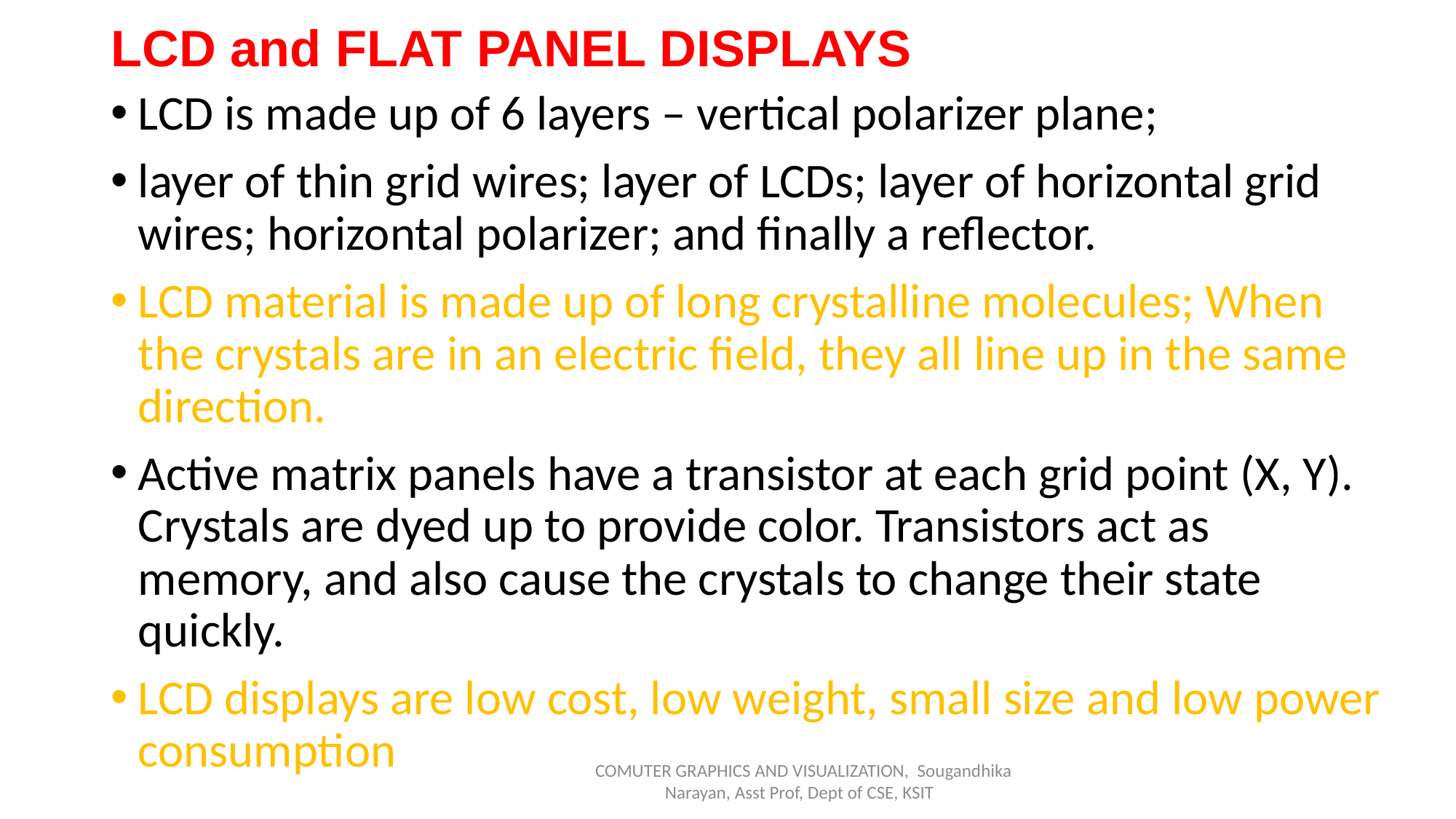

# LCD and FLAT PANEL DISPLAYS
LCD is made up of 6 layers – vertical polarizer plane;
layer of thin grid wires; layer of LCDs; layer of horizontal grid wires; horizontal polarizer; and finally a reflector.
LCD material is made up of long crystalline molecules; When the crystals are in an electric field, they all line up in the same direction.
Active matrix panels have a transistor at each grid point (X, Y). Crystals are dyed up to provide color. Transistors act as memory, and also cause the crystals to change their state quickly.
LCD displays are low cost, low weight, small size and low power consumption
COMUTER GRAPHICS AND VISUALIZATION,  Sougandhika Narayan, Asst Prof, Dept of CSE, KSIT